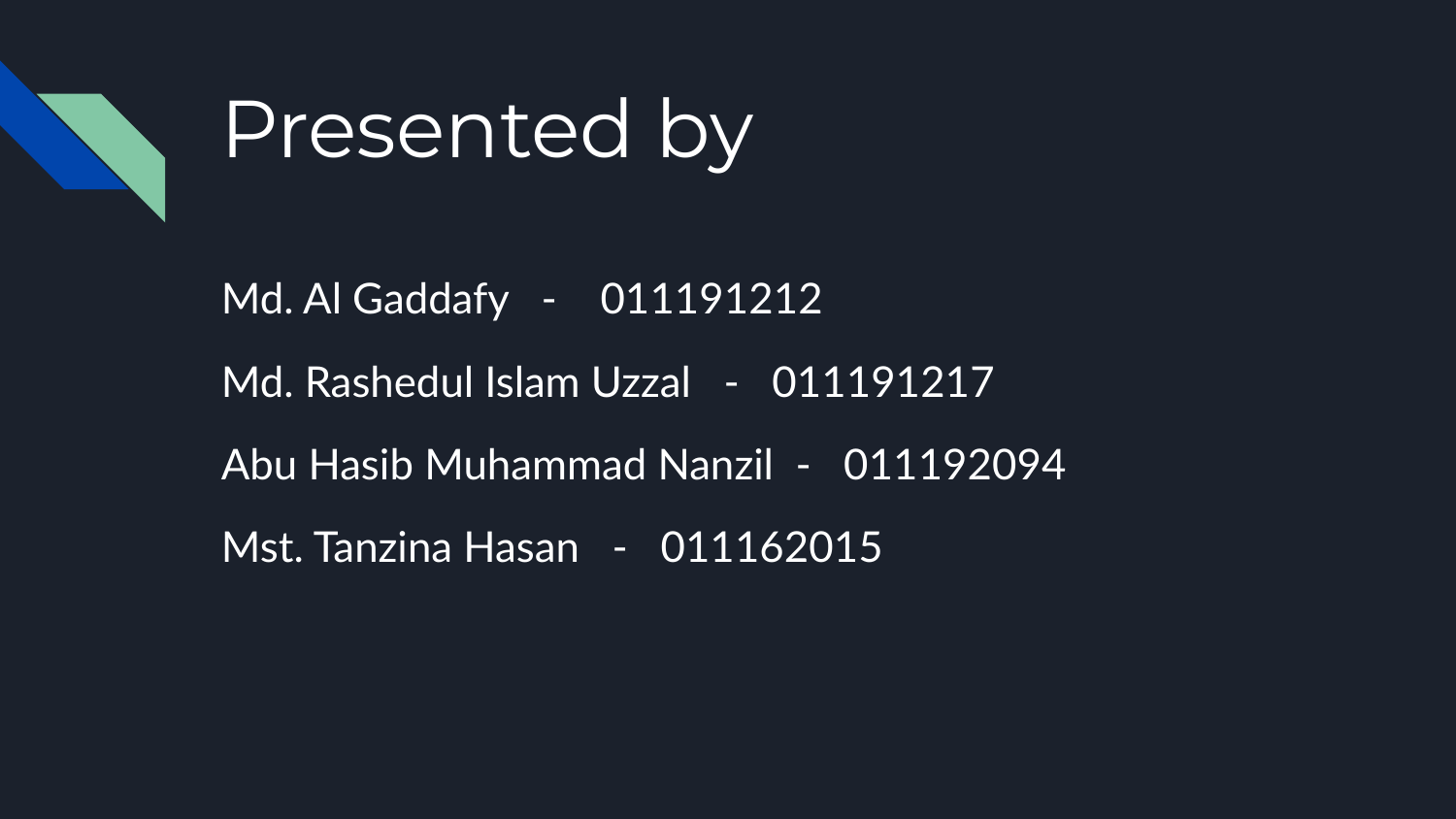

# Presented by
Md. Al Gaddafy   -    011191212
Md. Rashedul Islam Uzzal   -   011191217
Abu Hasib Muhammad Nanzil  -   011192094
Mst. Tanzina Hasan   -   011162015